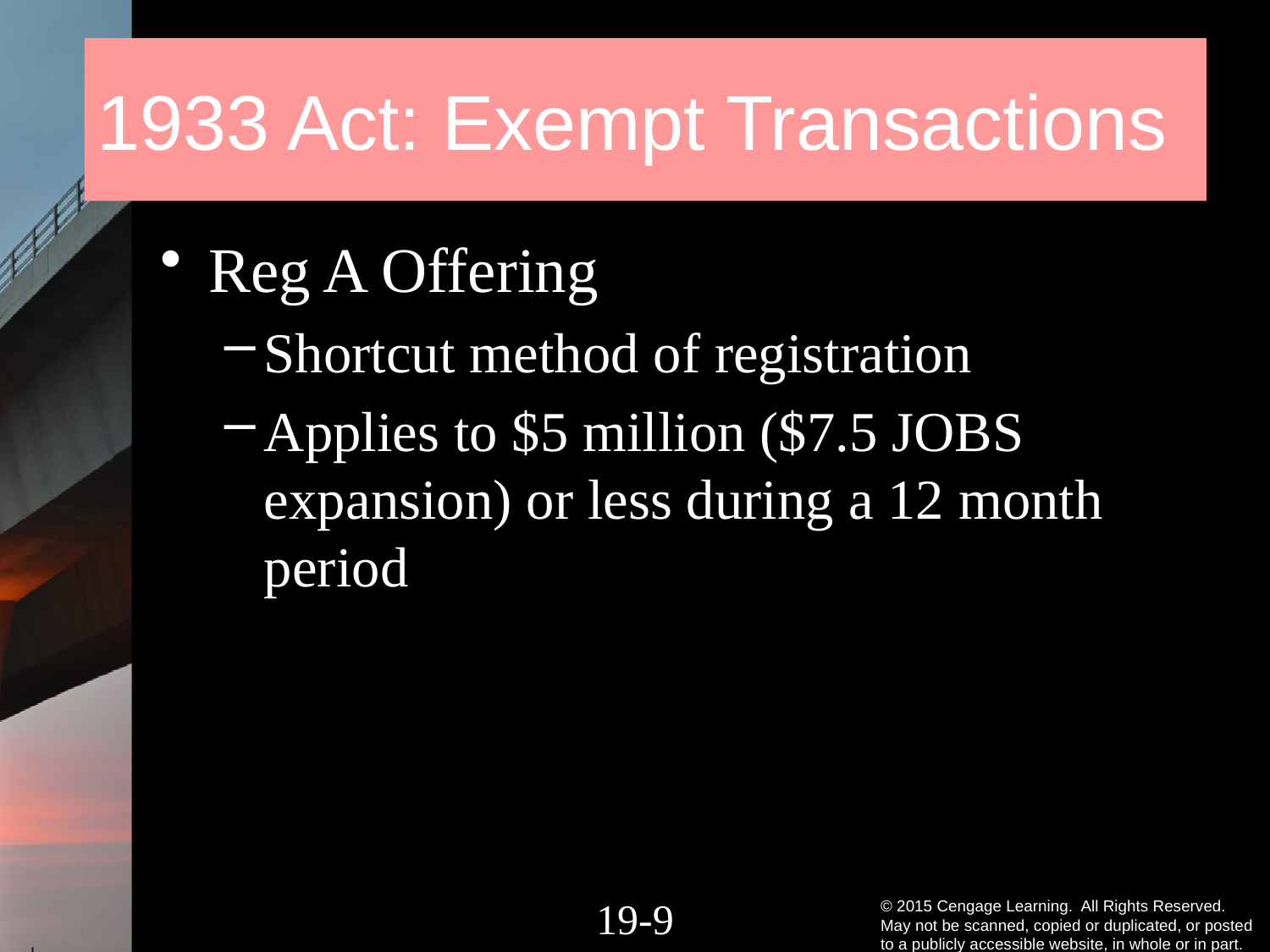

# 1933 Act: Exempt Transactions
Reg A Offering
Shortcut method of registration
Applies to $5 million ($7.5 JOBS expansion) or less during a 12 month period
19-9